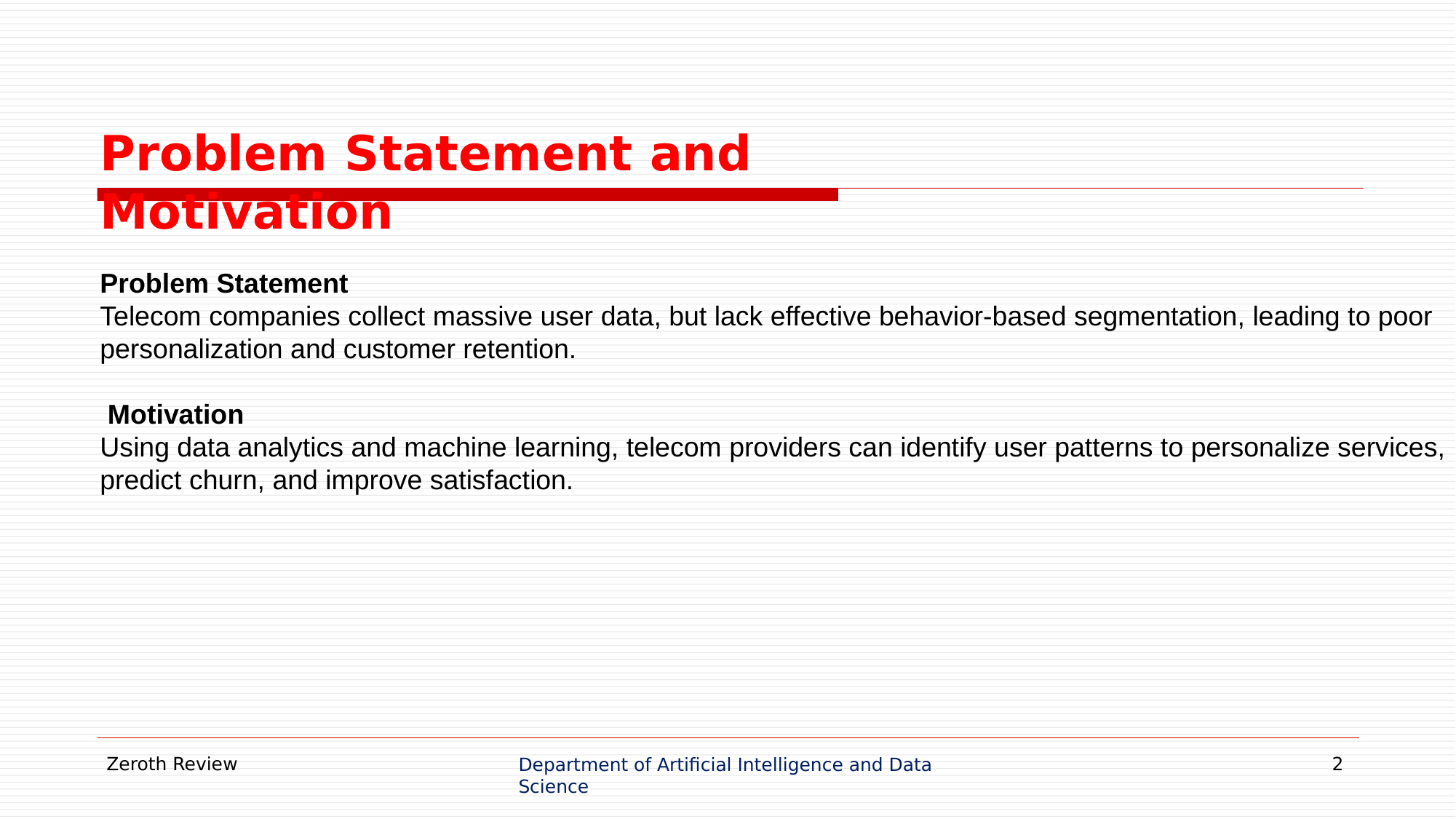

# Problem Statement and Motivation
Problem Statement
Telecom companies collect massive user data, but lack effective behavior-based segmentation, leading to poor personalization and customer retention.
 Motivation
Using data analytics and machine learning, telecom providers can identify user patterns to personalize services, predict churn, and improve satisfaction.

Zeroth Review
Department of Artificial Intelligence and Data Science
2